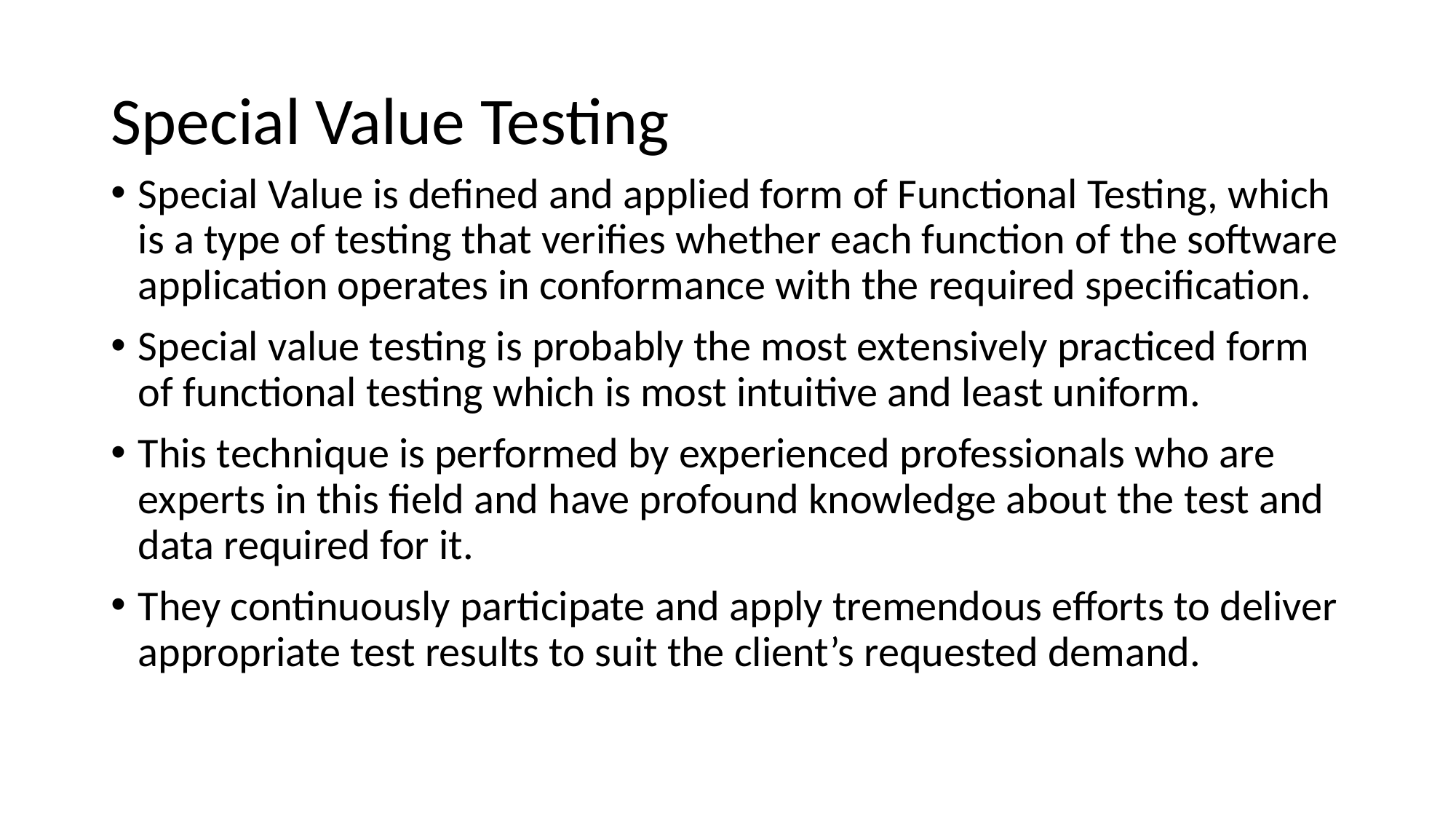

# Special Value Testing
Special Value is defined and applied form of Functional Testing, which is a type of testing that verifies whether each function of the software application operates in conformance with the required specification.
Special value testing is probably the most extensively practiced form of functional testing which is most intuitive and least uniform.
This technique is performed by experienced professionals who are experts in this field and have profound knowledge about the test and data required for it.
They continuously participate and apply tremendous efforts to deliver appropriate test results to suit the client’s requested demand.